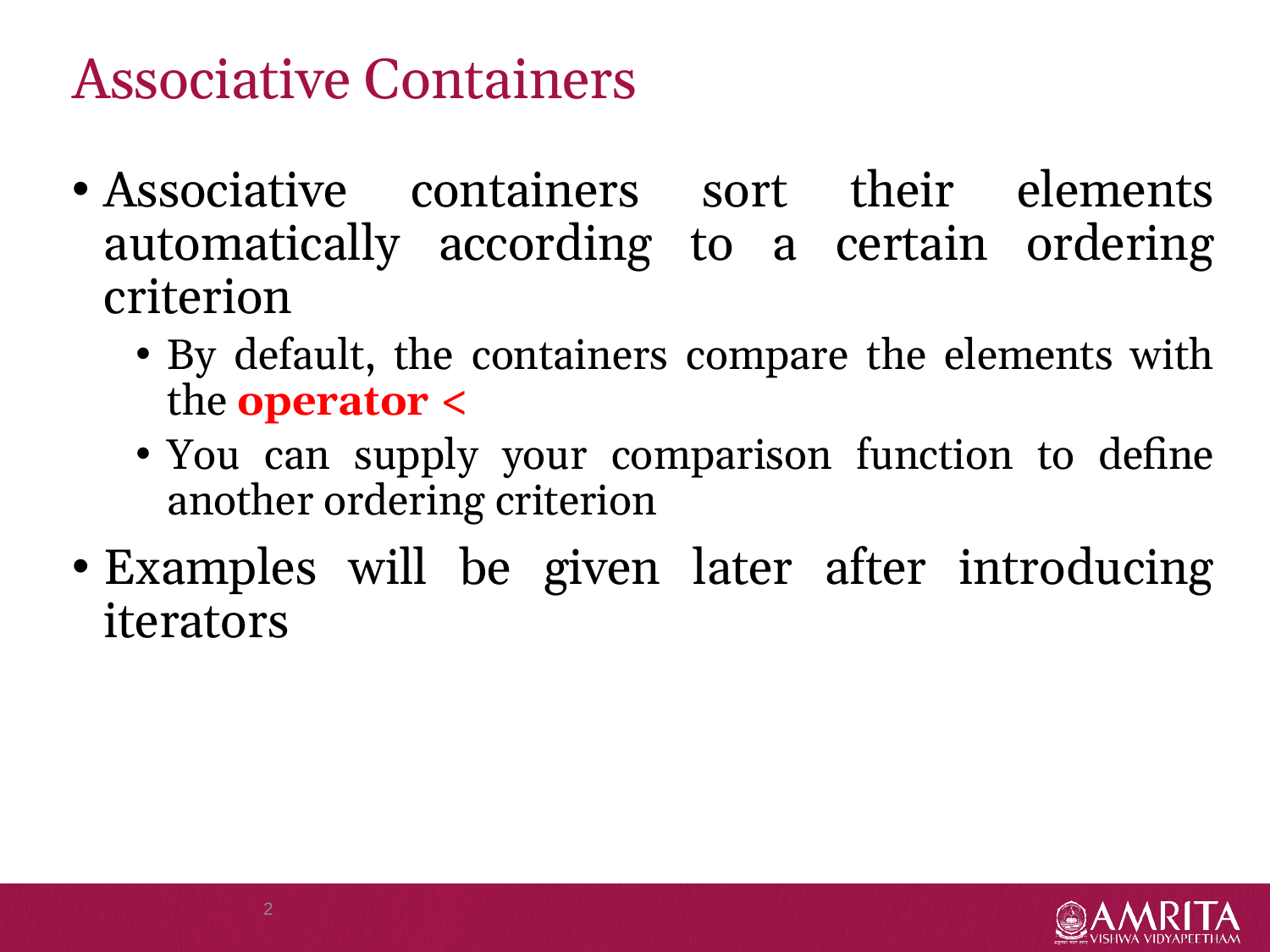

# Associative Containers
Associative containers sort their elements automatically according to a certain ordering criterion
By default, the containers compare the elements with the operator <
You can supply your comparison function to define another ordering criterion
Examples will be given later after introducing iterators
2